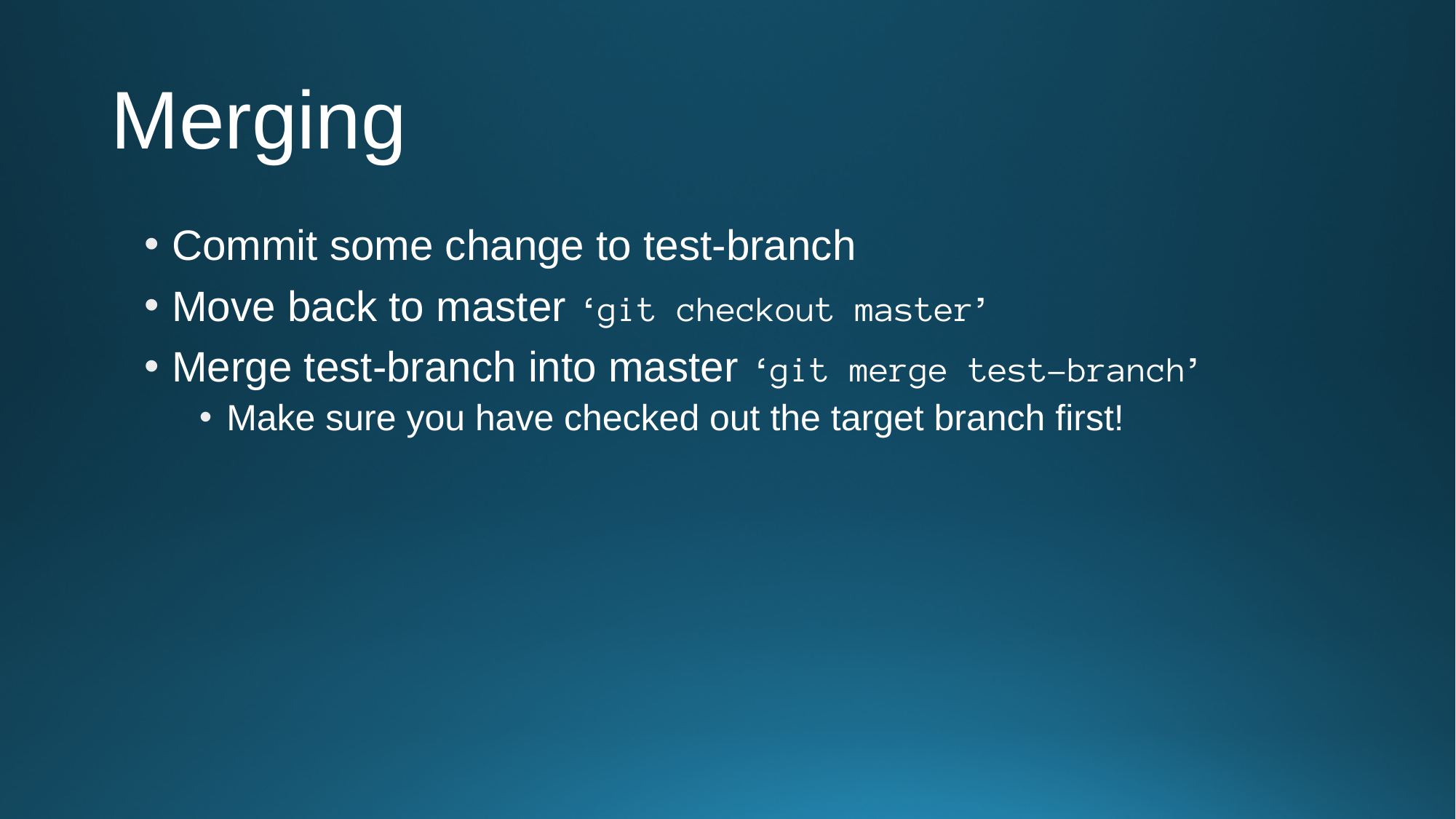

# Merging
Commit some change to test-branch
Move back to master ‘git checkout master’
Merge test-branch into master ‘git merge test-branch’
Make sure you have checked out the target branch first!